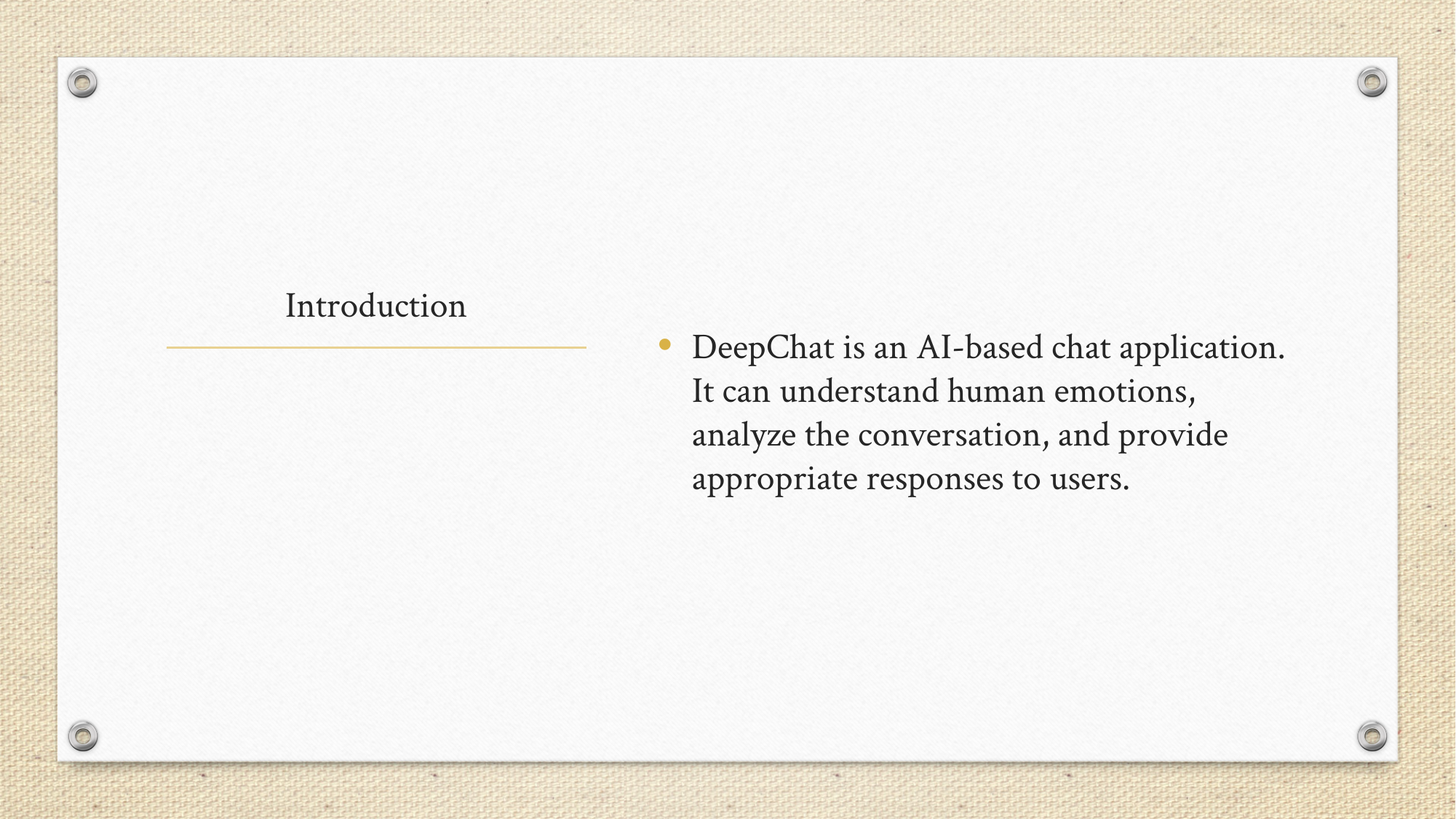

DeepChat is an AI-based chat application. It can understand human emotions, analyze the conversation, and provide appropriate responses to users.
# Introduction